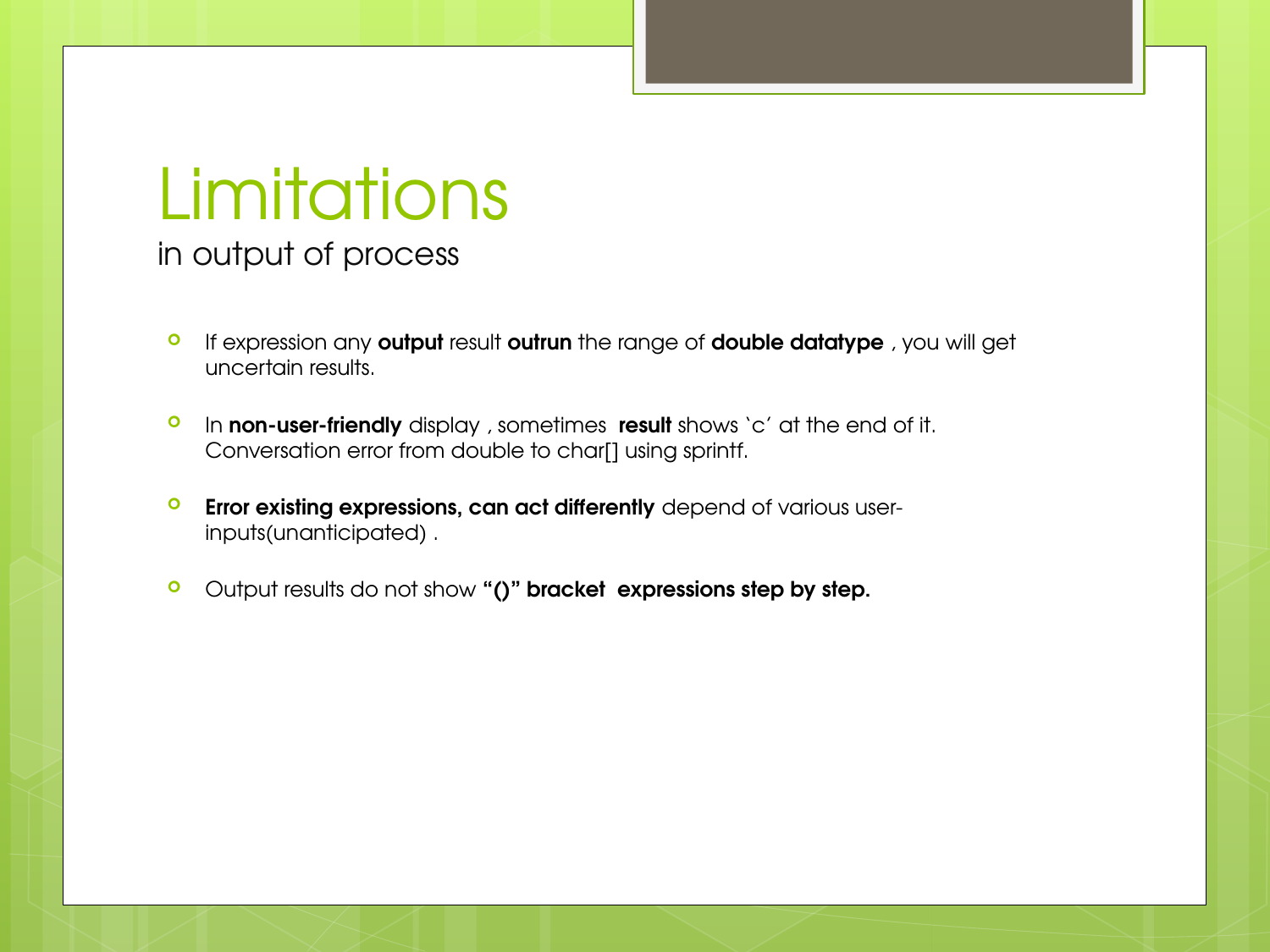

# Limitations in output of process
If expression any output result outrun the range of double datatype , you will get uncertain results.
In non-user-friendly display , sometimes  result shows ‘c’ at the end of it. Conversation error from double to char[] using sprintf.
Error existing expressions, can act differently depend of various user-inputs(unanticipated) .
Output results do not show “()” bracket  expressions step by step.